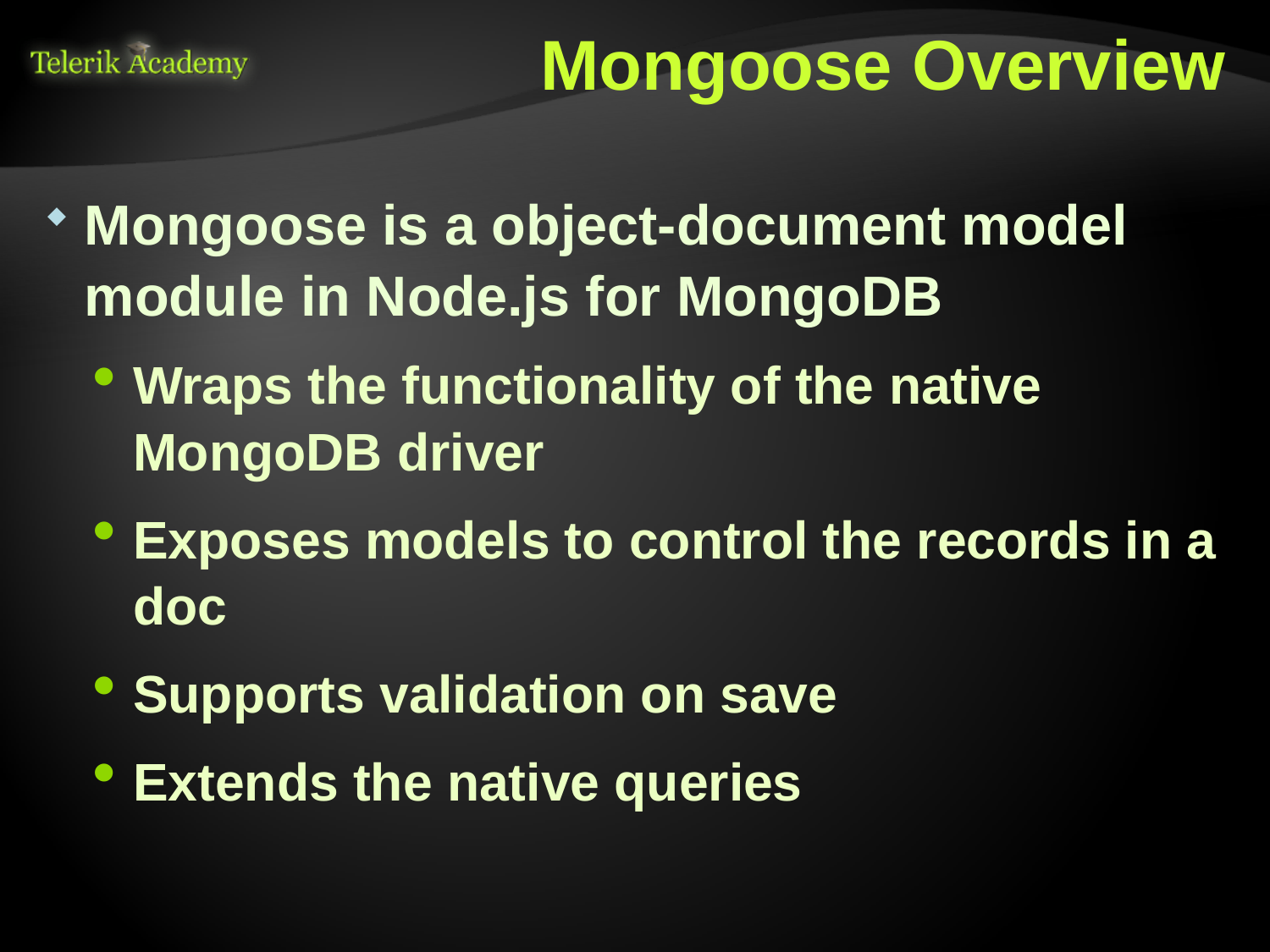

# Mongoose Overview
Mongoose is a object-document model module in Node.js for MongoDB
Wraps the functionality of the native MongoDB driver
Exposes models to control the records in a doc
Supports validation on save
Extends the native queries